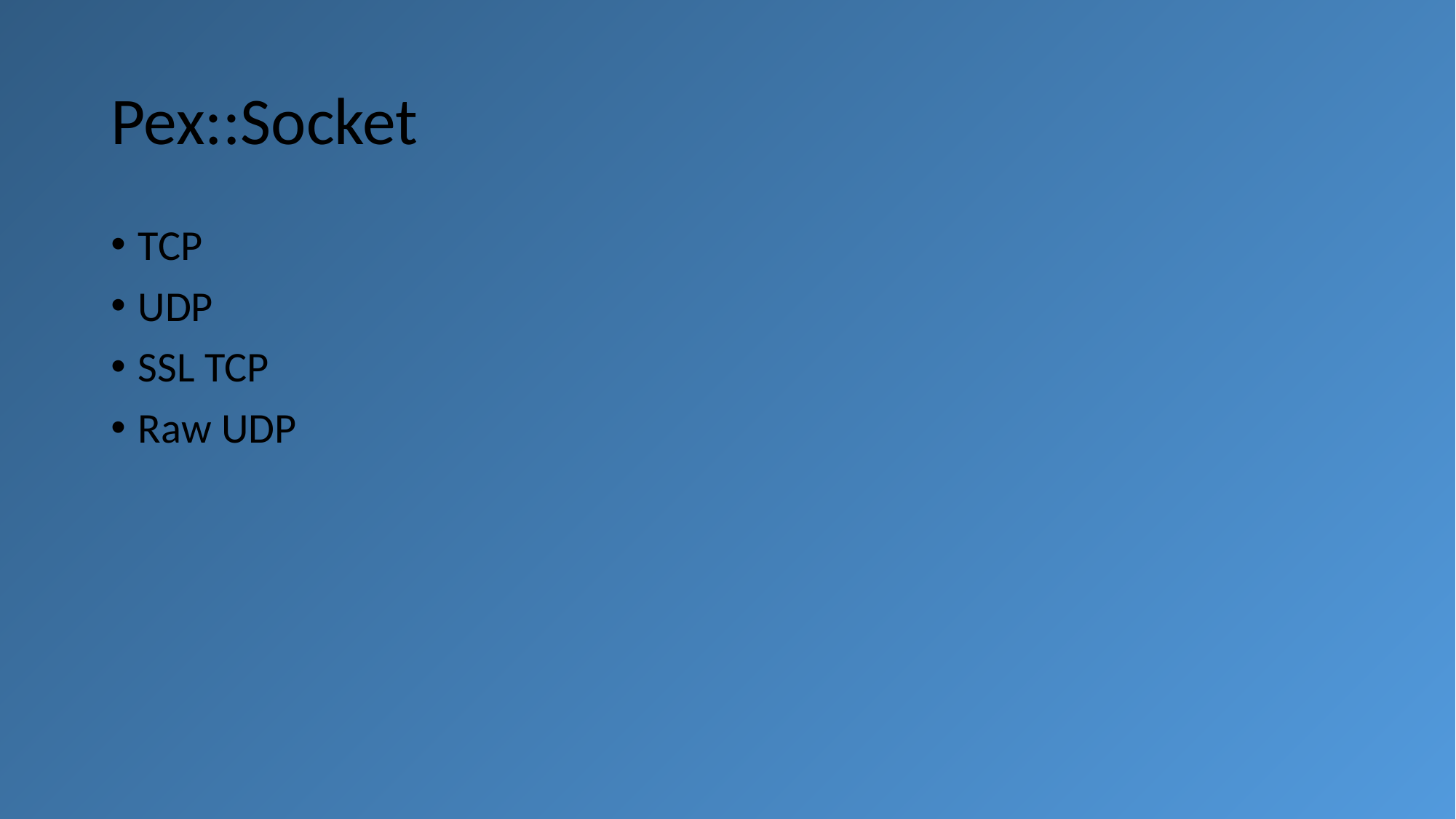

# Pex::Socket
TCP
UDP
SSL TCP
Raw UDP